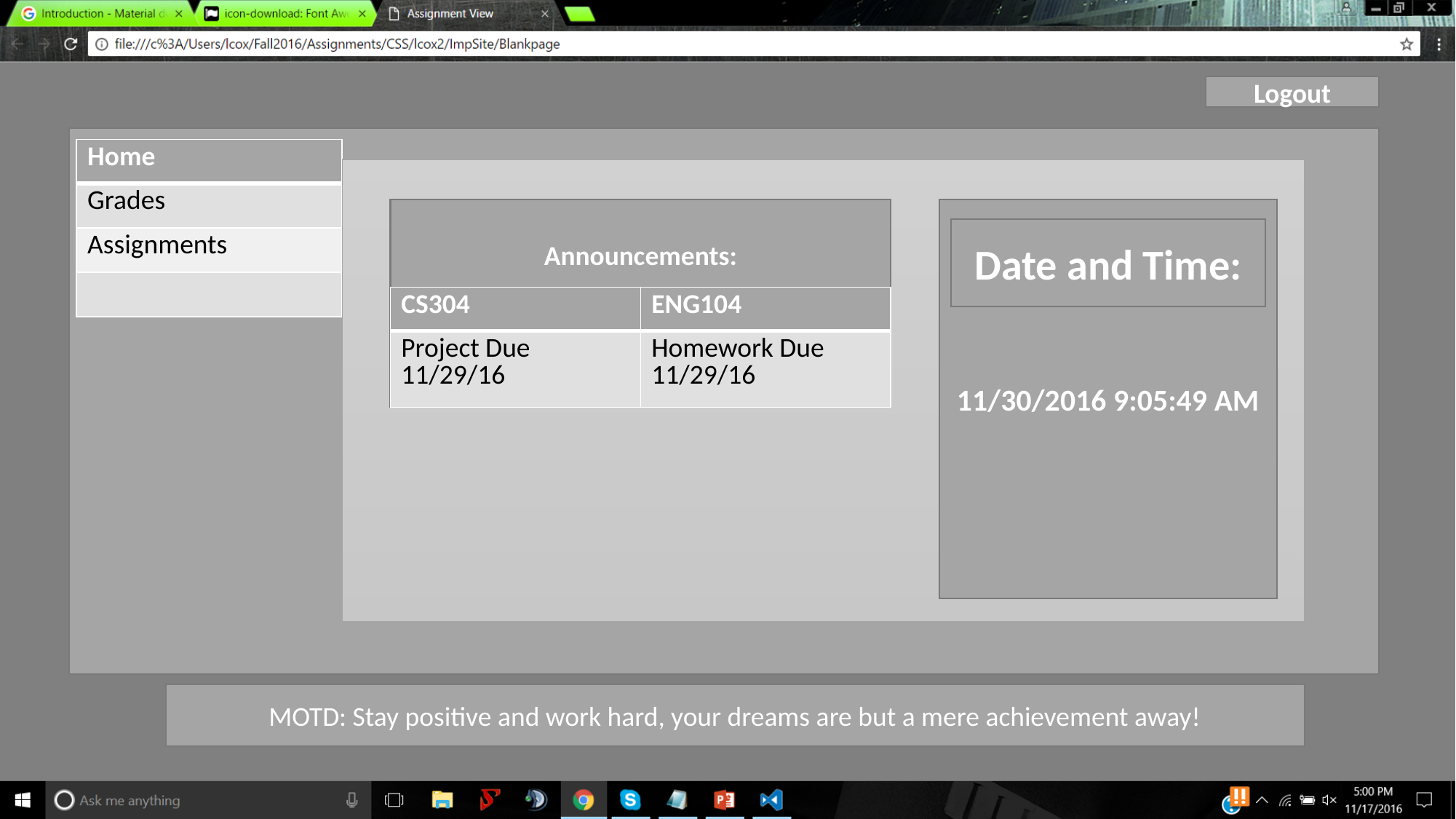

Logout

| Home |
| --- |
| Grades |
| Assignments |
|  |

Announcements:

Date and Time:
| CS304 | ENG104 |
| --- | --- |
| Project Due 11/29/16 | Homework Due 11/29/16 |
11/30/2016 9:05:49 AM
MOTD: Stay positive and work hard, your dreams are but a mere achievement away!